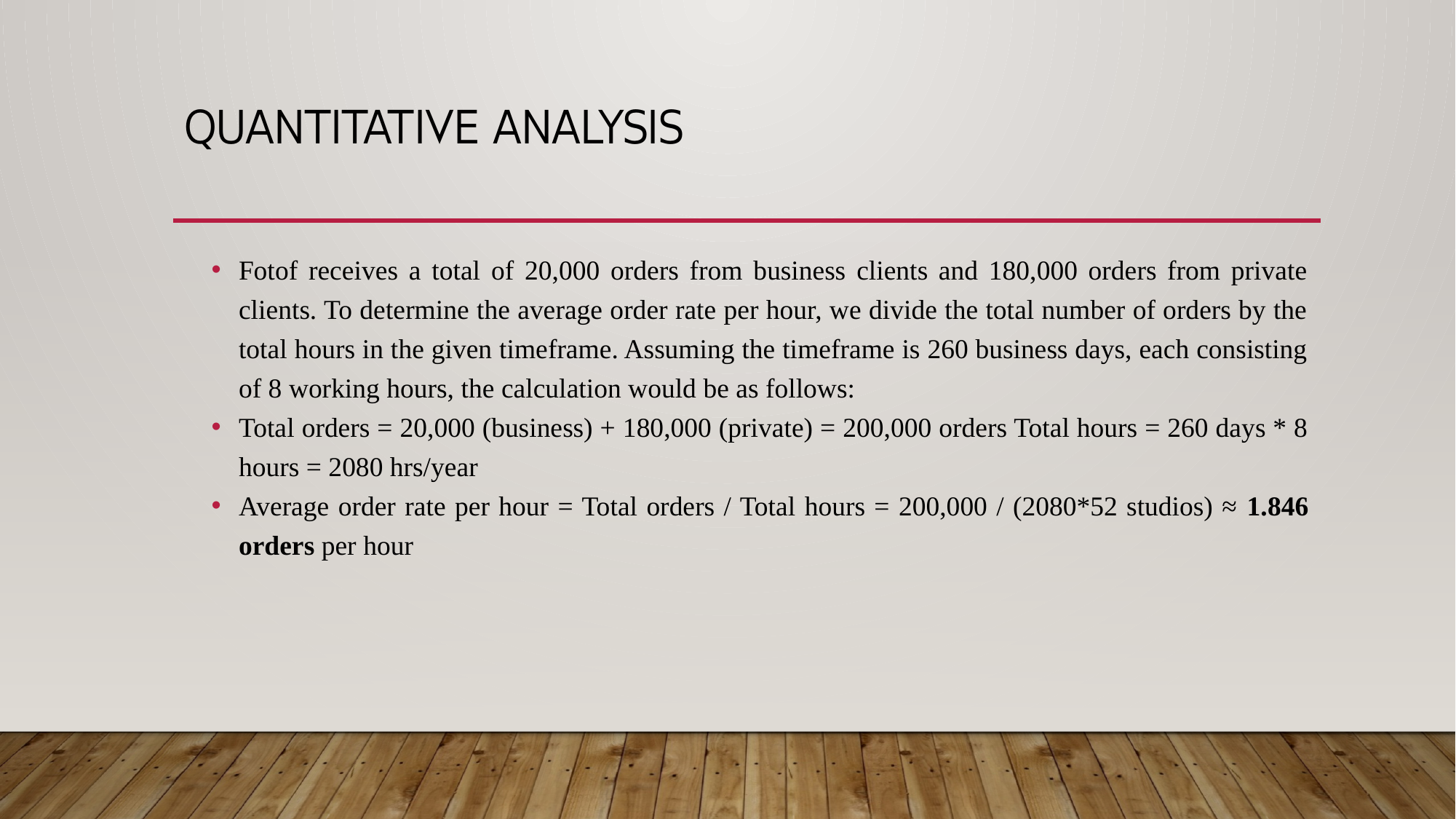

# Quantitative analysis
Fotof receives a total of 20,000 orders from business clients and 180,000 orders from private clients. To determine the average order rate per hour, we divide the total number of orders by the total hours in the given timeframe. Assuming the timeframe is 260 business days, each consisting of 8 working hours, the calculation would be as follows:
Total orders = 20,000 (business) + 180,000 (private) = 200,000 orders Total hours = 260 days * 8 hours = 2080 hrs/year
Average order rate per hour = Total orders / Total hours = 200,000 / (2080*52 studios) ≈ 1.846 orders per hour